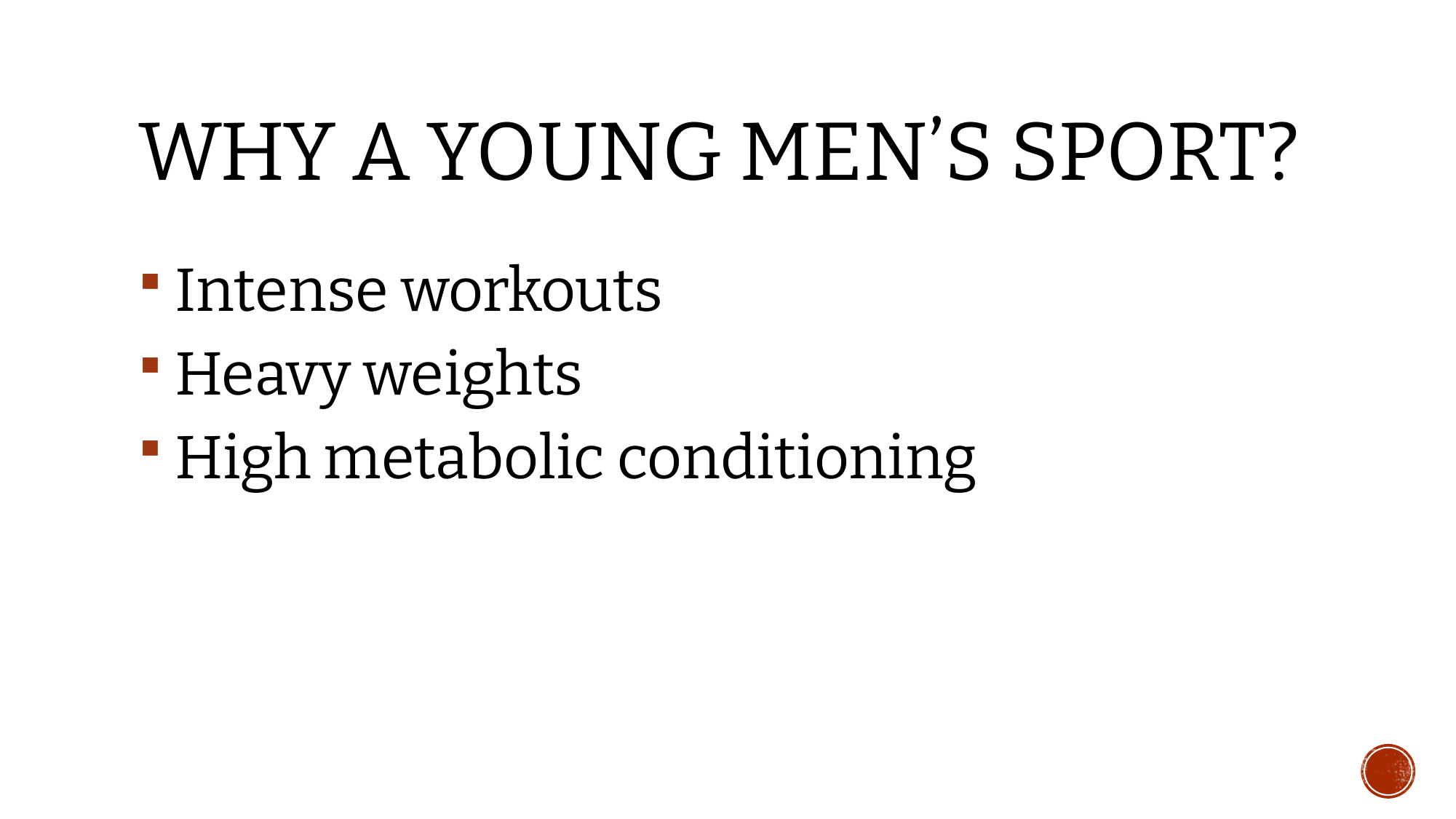

# WHY a young men’s sport?
 Intense workouts
 Heavy weights
 High metabolic conditioning